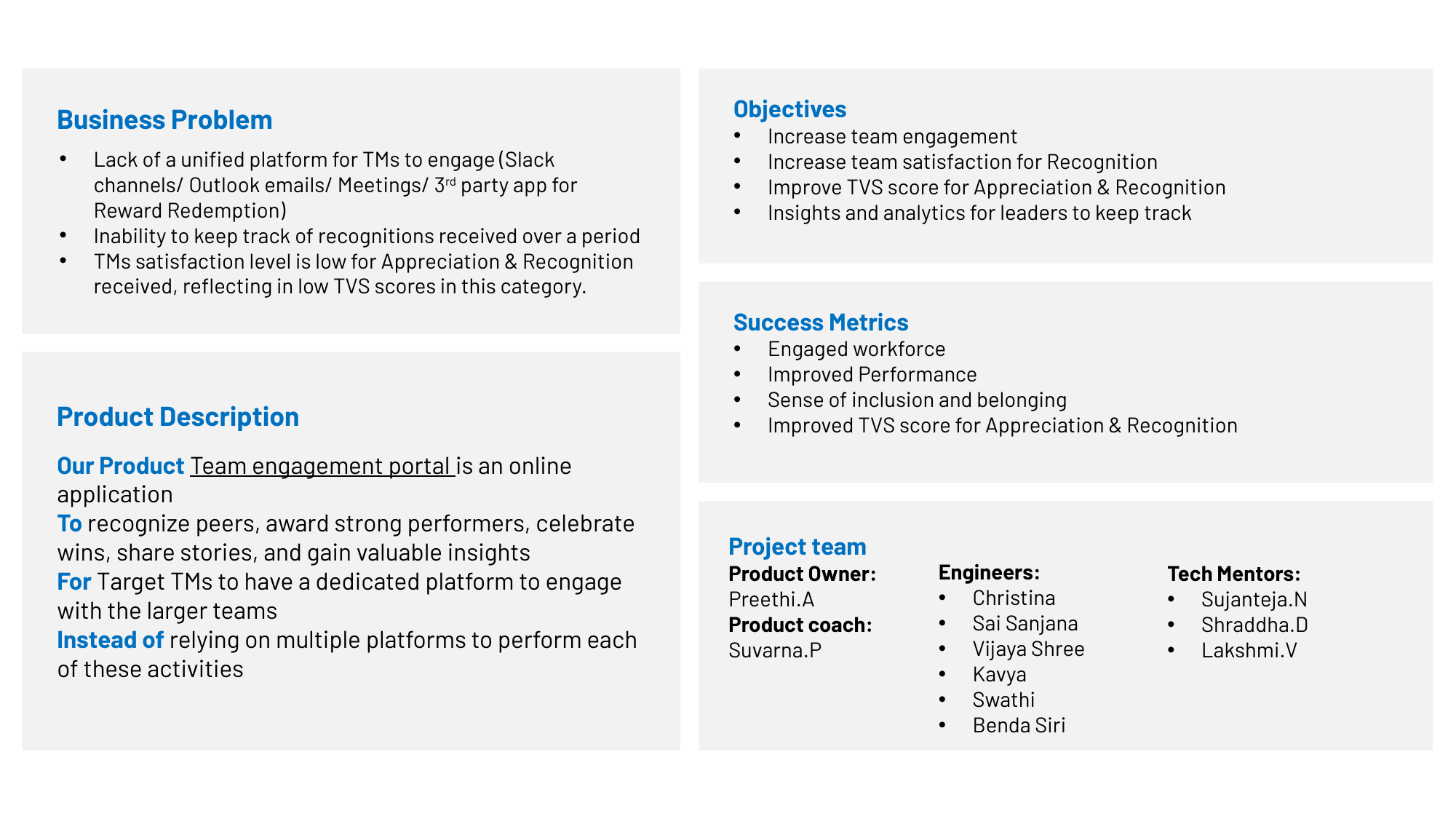

Objectives
Increase team engagement
Increase team satisfaction for Recognition
Improve TVS score for Appreciation & Recognition
Insights and analytics for leaders to keep track
Business Problem
Lack of a unified platform for TMs to engage (Slack channels/ Outlook emails/ Meetings/ 3rd party app for Reward Redemption)
Inability to keep track of recognitions received over a period
TMs satisfaction level is low for Appreciation & Recognition received, reflecting in low TVS scores in this category.

Success Metrics
Engaged workforce
Improved Performance
Sense of inclusion and belonging
Improved TVS score for Appreciation & Recognition

Product Description
Our Product Team engagement portal is an online application
To recognize peers, award strong performers, celebrate wins, share stories, and gain valuable insights
For Target TMs to have a dedicated platform to engage with the larger teams
Instead of relying on multiple platforms to perform each of these activities

Project team
Product Owner:
Preethi.A
Product coach:
Suvarna.P
Engineers:
Christina
Sai Sanjana
Vijaya Shree
Kavya
Swathi
Benda Siri
Tech Mentors:
Sujanteja.N
Shraddha.D
Lakshmi.V